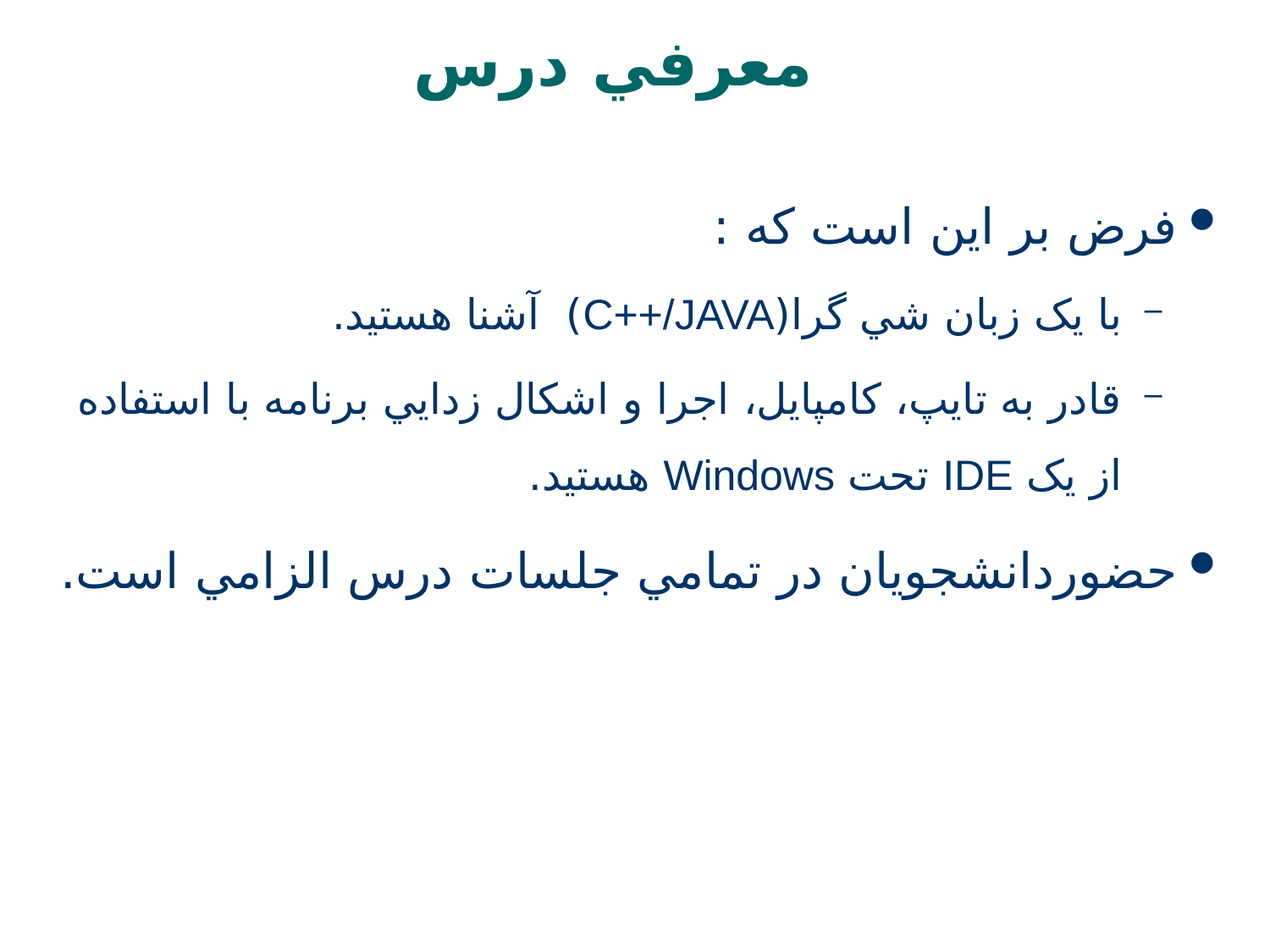

# معرفي درس
فرض بر اين است که :
با يک زبان شي گرا(C++/JAVA)  آشنا هستيد.
قادر به تايپ، کامپايل، اجرا و اشکال زدايي برنامه با استفاده از يک IDE تحت Windows هستيد.
حضوردانشجويان در تمامي جلسات درس الزامي است.